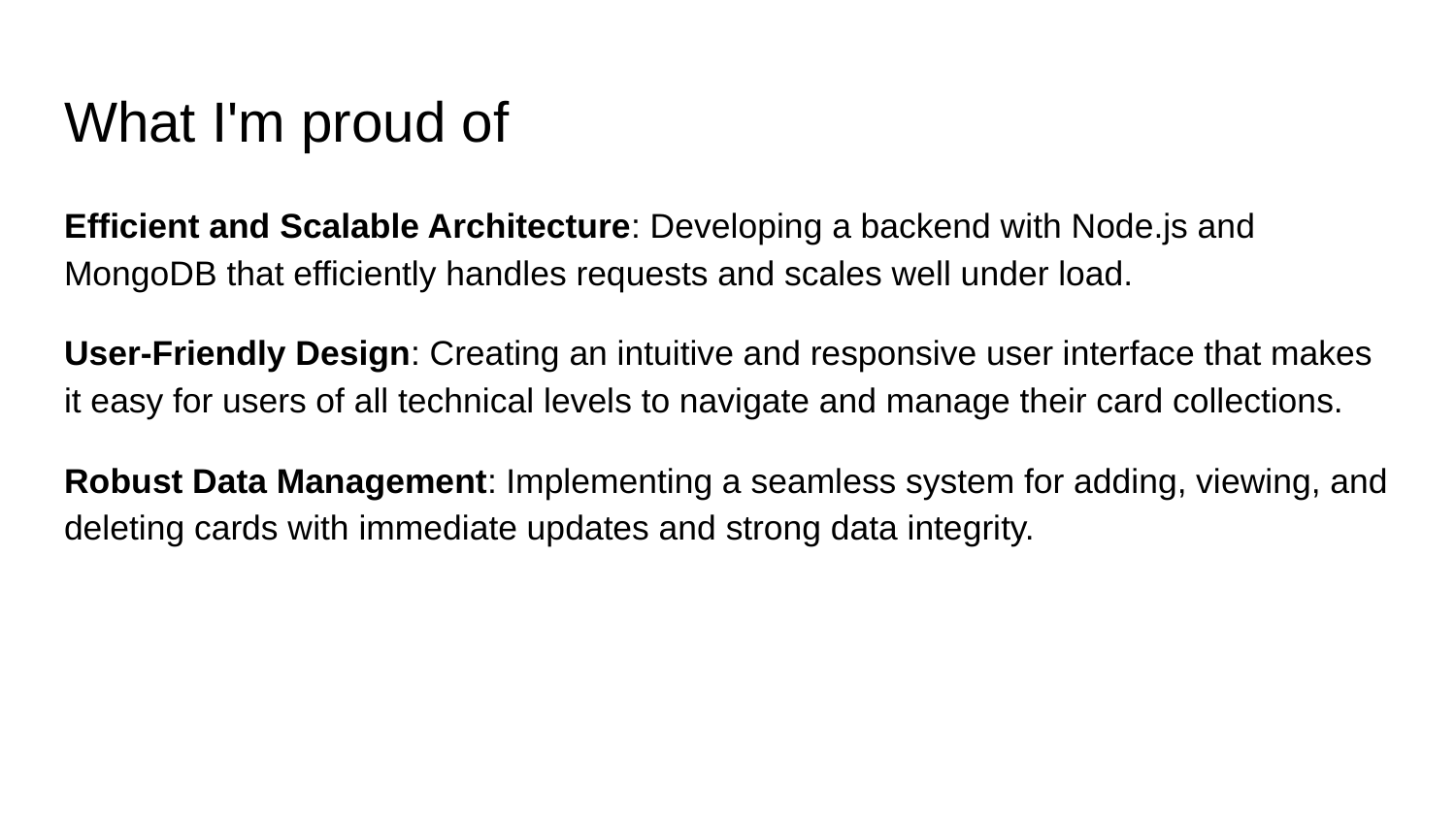

# What I'm proud of
Efficient and Scalable Architecture: Developing a backend with Node.js and MongoDB that efficiently handles requests and scales well under load.
User-Friendly Design: Creating an intuitive and responsive user interface that makes it easy for users of all technical levels to navigate and manage their card collections.
Robust Data Management: Implementing a seamless system for adding, viewing, and deleting cards with immediate updates and strong data integrity.